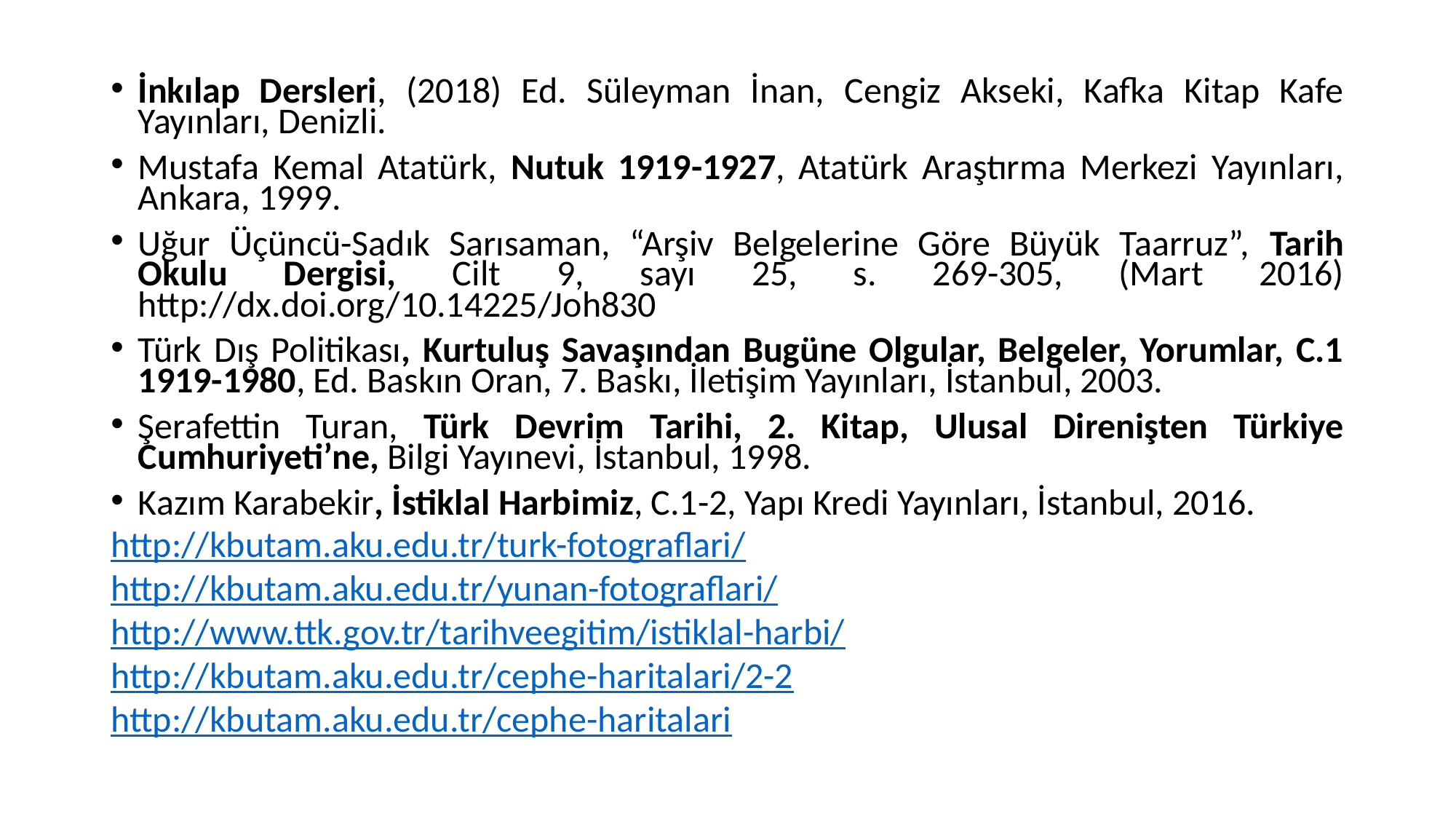

İnkılap Dersleri, (2018) Ed. Süleyman İnan, Cengiz Akseki, Kafka Kitap Kafe Yayınları, Denizli.
Mustafa Kemal Atatürk, Nutuk 1919-1927, Atatürk Araştırma Merkezi Yayınları, Ankara, 1999.
Uğur Üçüncü-Sadık Sarısaman, “Arşiv Belgelerine Göre Büyük Taarruz”, Tarih Okulu Dergisi, Cilt 9, sayı 25, s. 269-305, (Mart 2016) http://dx.doi.org/10.14225/Joh830
Türk Dış Politikası, Kurtuluş Savaşından Bugüne Olgular, Belgeler, Yorumlar, C.1 1919-1980, Ed. Baskın Oran, 7. Baskı, İletişim Yayınları, İstanbul, 2003.
Şerafettin Turan, Türk Devrim Tarihi, 2. Kitap, Ulusal Direnişten Türkiye Cumhuriyeti’ne, Bilgi Yayınevi, İstanbul, 1998.
Kazım Karabekir, İstiklal Harbimiz, C.1-2, Yapı Kredi Yayınları, İstanbul, 2016.
http://kbutam.aku.edu.tr/turk-fotograflari/
http://kbutam.aku.edu.tr/yunan-fotograflari/
http://www.ttk.gov.tr/tarihveegitim/istiklal-harbi/
http://kbutam.aku.edu.tr/cephe-haritalari/2-2
http://kbutam.aku.edu.tr/cephe-haritalari